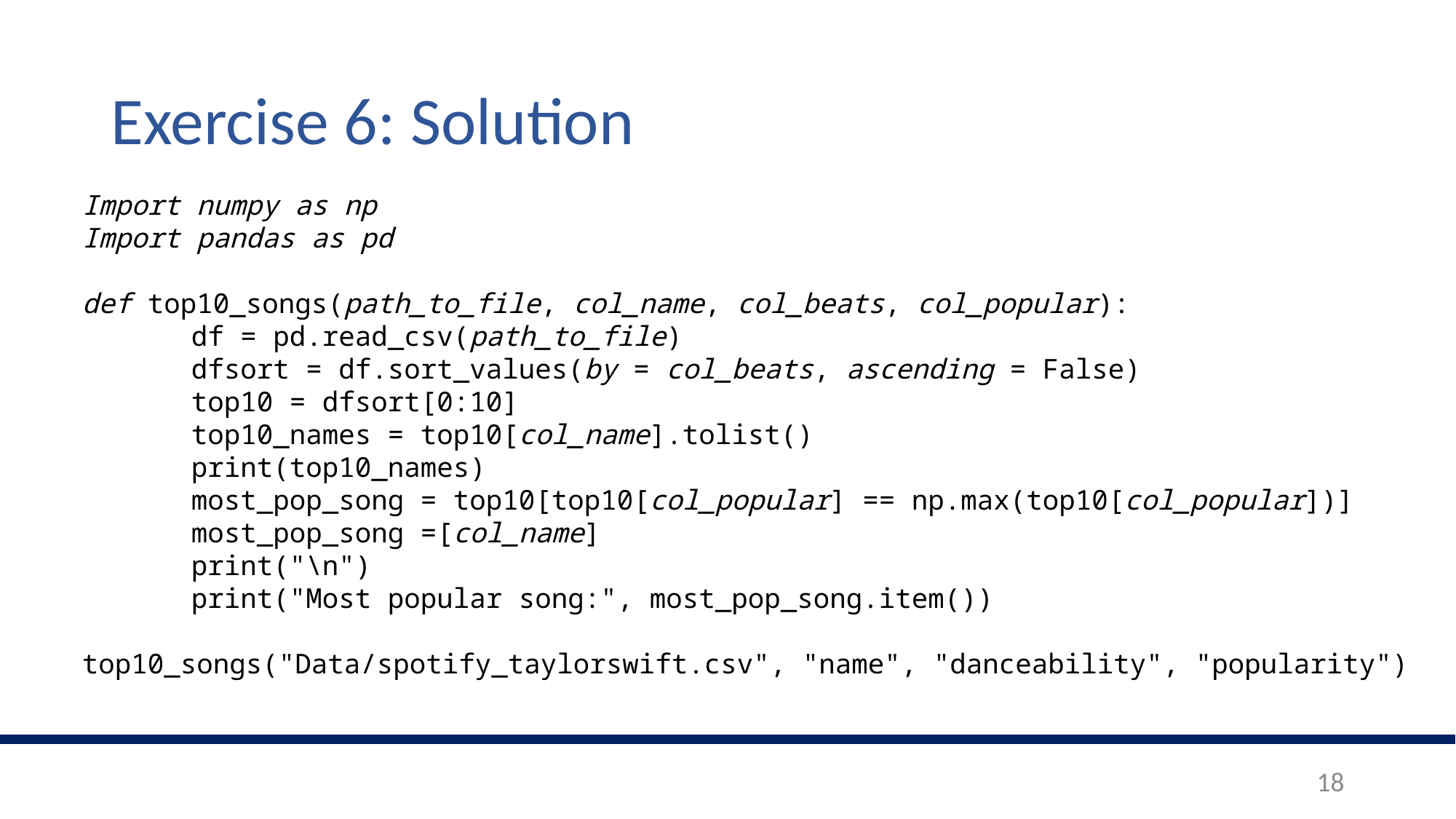

# Exercise 6: Solution
Import numpy as np
Import pandas as pd

def top10_songs(path_to_file, col_name, col_beats, col_popular):
	df = pd.read_csv(path_to_file)
	dfsort = df.sort_values(by = col_beats, ascending = False)
	top10 = dfsort[0:10]
	top10_names = top10[col_name].tolist()
	print(top10_names)
	most_pop_song = top10[top10[col_popular] == np.max(top10[col_popular])]
	most_pop_song =[col_name]
	print("\n")
	print("Most popular song:", most_pop_song.item())
top10_songs("Data/spotify_taylorswift.csv", "name", "danceability", "popularity")
18